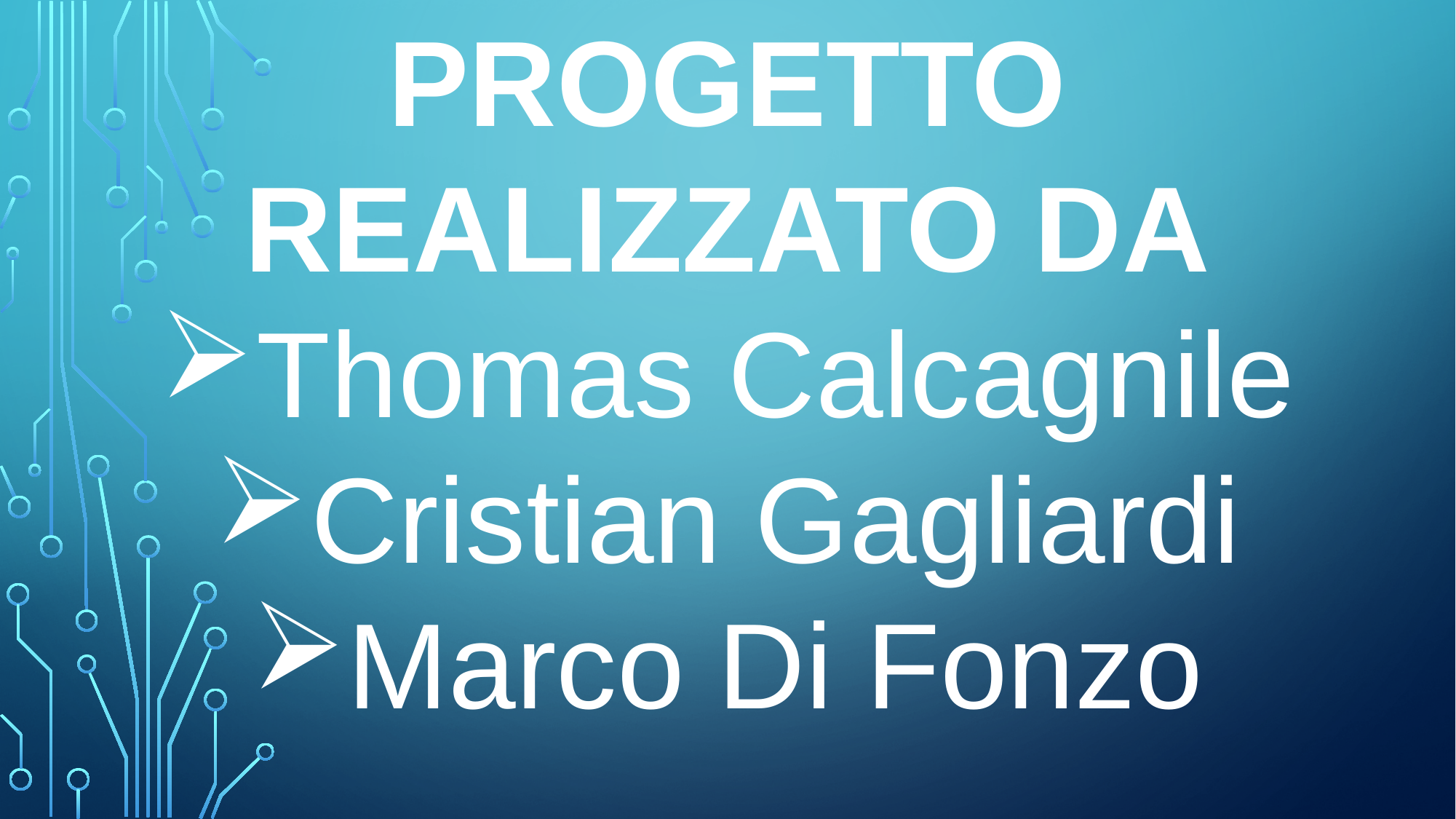

PROGETTO REALIZZATO DA
Thomas Calcagnile
Cristian Gagliardi
Marco Di Fonzo